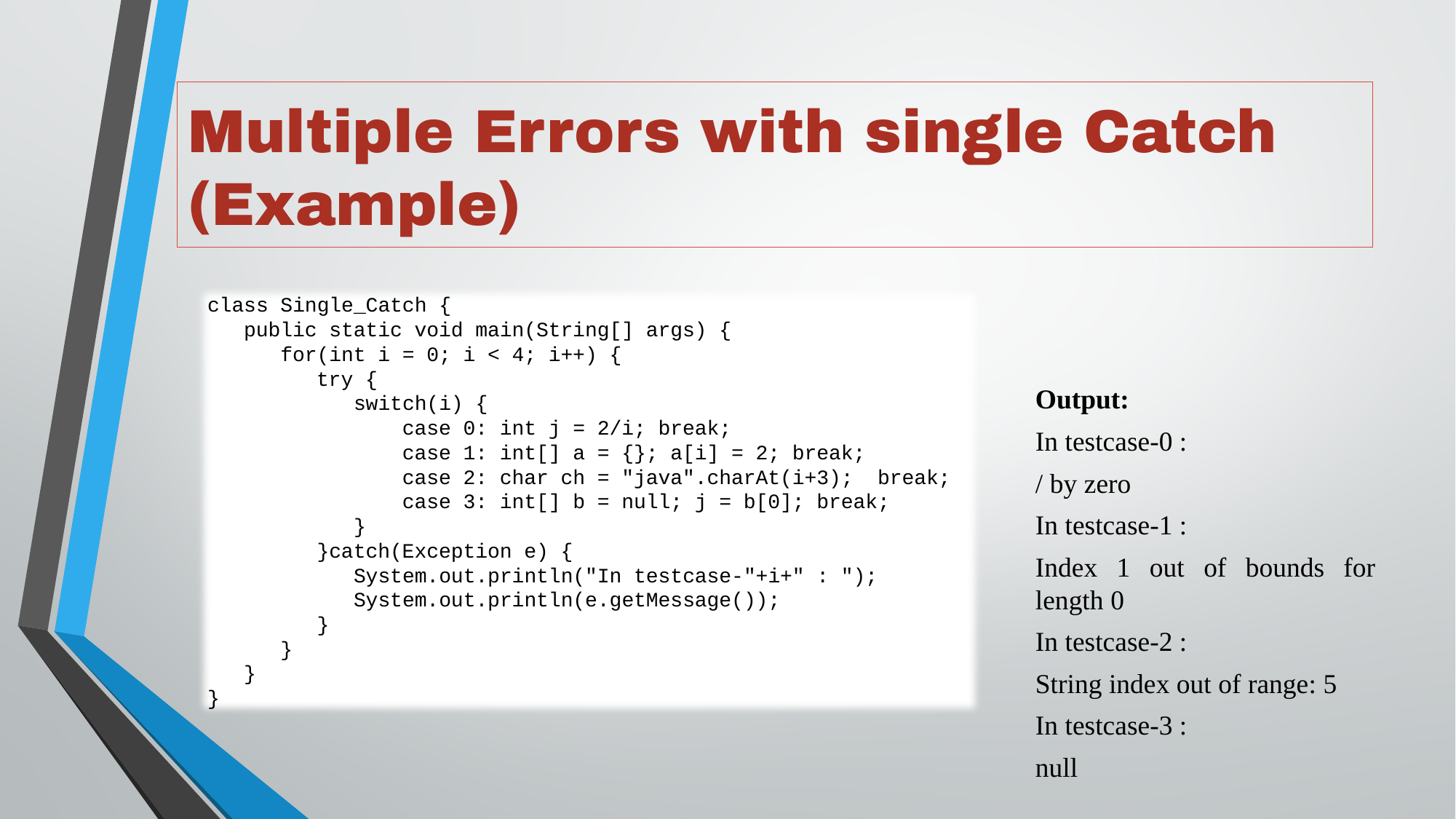

# Multiple Errors with single Catch (Example)
class Single_Catch {
   public static void main(String[] args) {
      for(int i = 0; i < 4; i++) {
      	try {
            switch(i) {
                case 0: int j = 2/i; break;
                case 1: int[] a = {}; a[i] = 2; break;
                case 2: char ch = "java".charAt(i+3);  break;
                case 3: int[] b = null; j = b[0]; break;
            }
         }catch(Exception e) {
            System.out.println("In testcase-"+i+" : ");
            System.out.println(e.getMessage());
         }
      }
   }
}
Output:
In testcase-0 :
/ by zero
In testcase-1 :
Index 1 out of bounds for length 0
In testcase-2 :
String index out of range: 5
In testcase-3 :
null